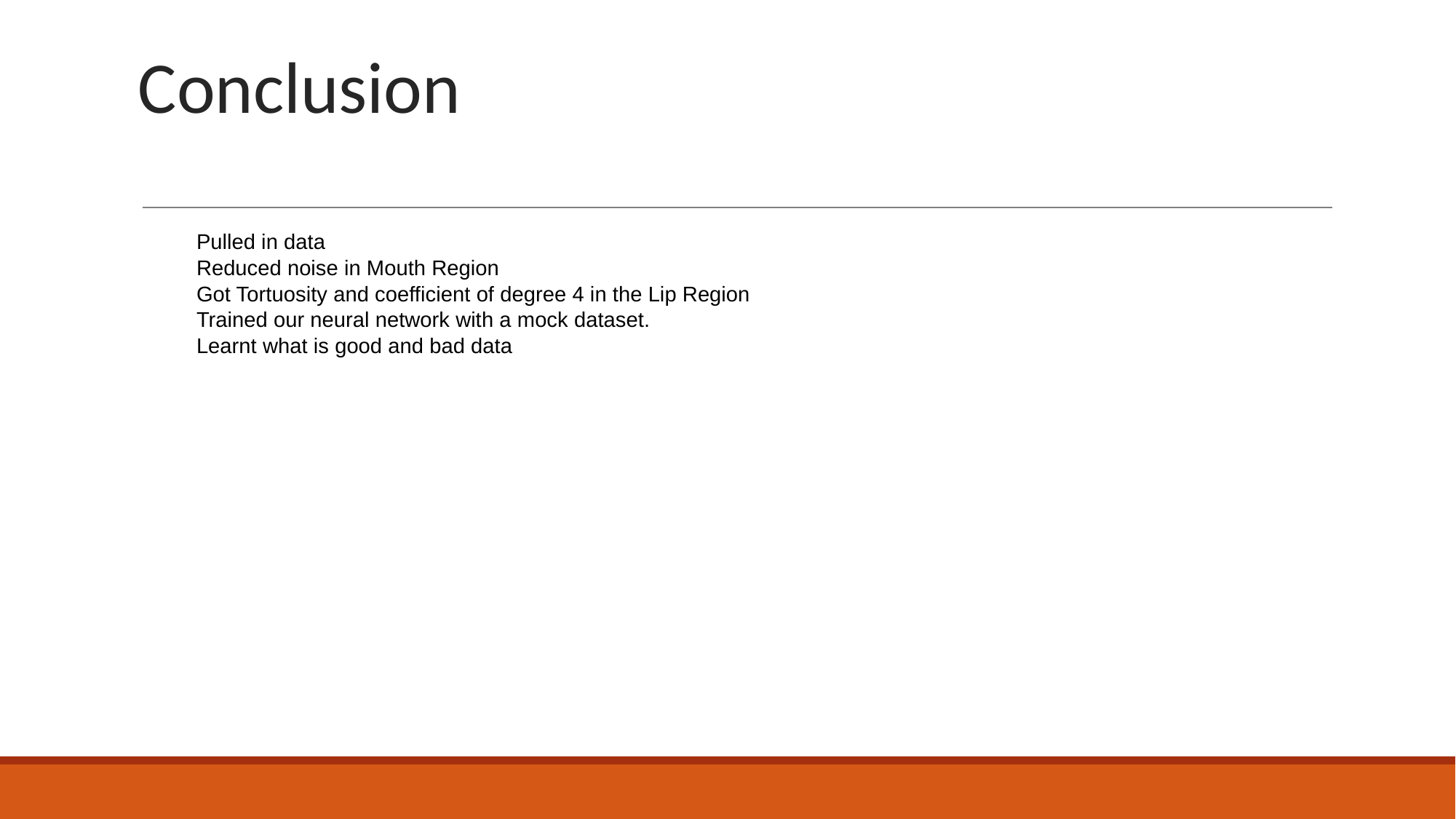

# Conclusion
Pulled in data
Reduced noise in Mouth Region
Got Tortuosity and coefficient of degree 4 in the Lip Region
Trained our neural network with a mock dataset.
Learnt what is good and bad data